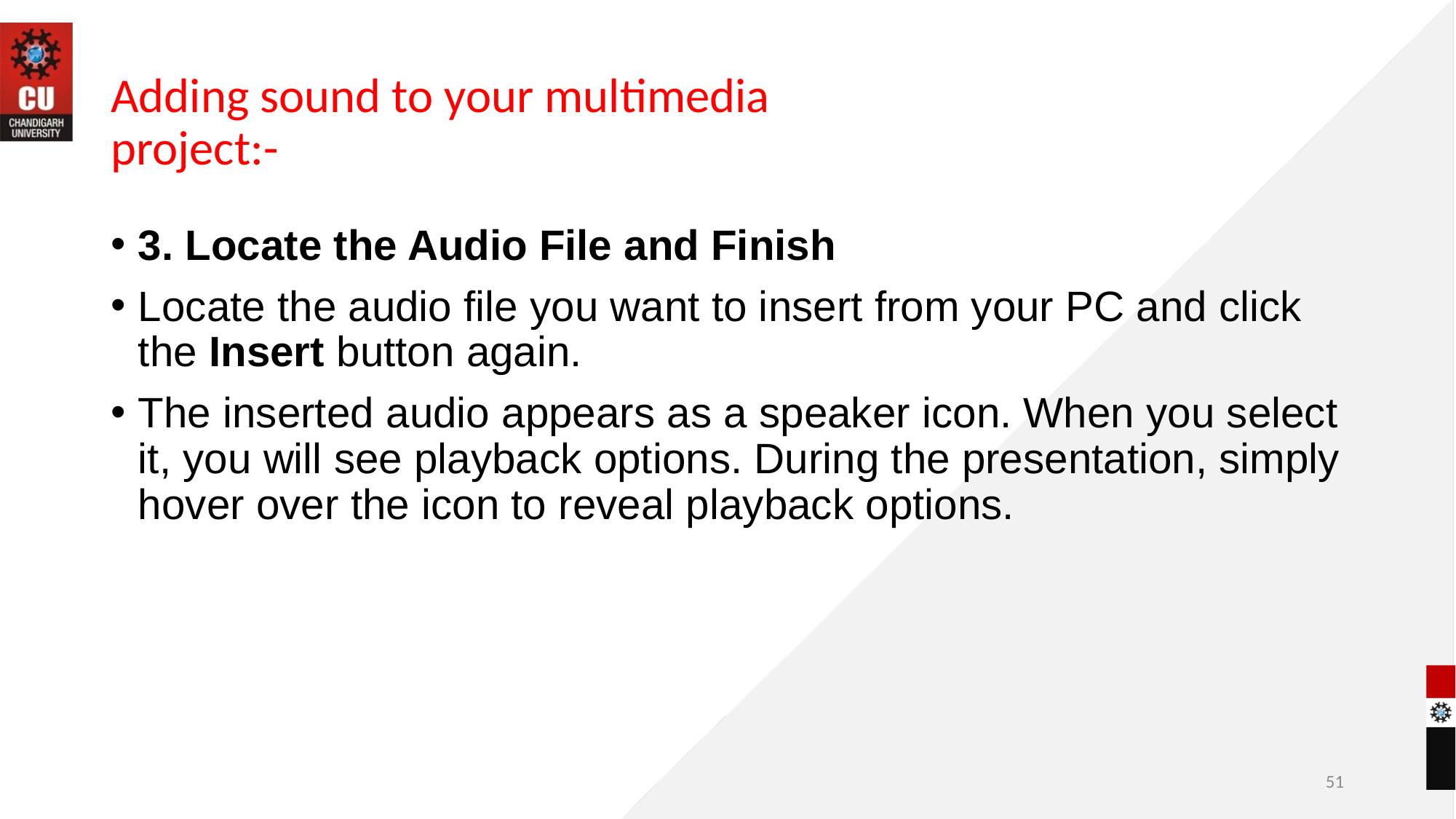

# Adding sound to your multimedia project:-
3. Locate the Audio File and Finish
Locate the audio file you want to insert from your PC and click the Insert button again.
The inserted audio appears as a speaker icon. When you select it, you will see playback options. During the presentation, simply hover over the icon to reveal playback options.

51